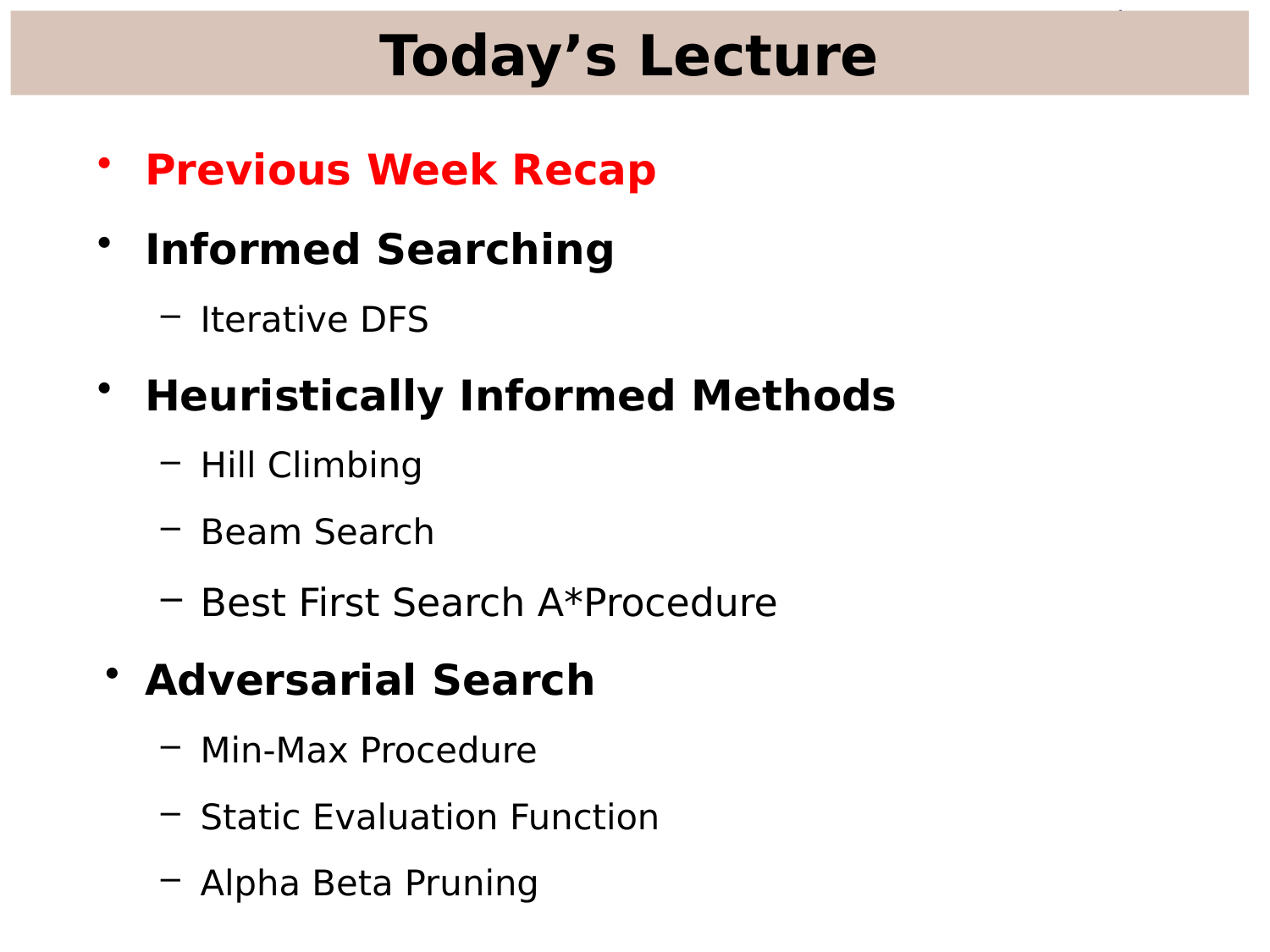

# Today’s Lecture
Previous Week Recap
Informed Searching
Iterative DFS
Heuristically Informed Methods
Hill Climbing
Beam Search
Best First Search A*Procedure
Adversarial Search
Min-Max Procedure
Static Evaluation Function
Alpha Beta Pruning